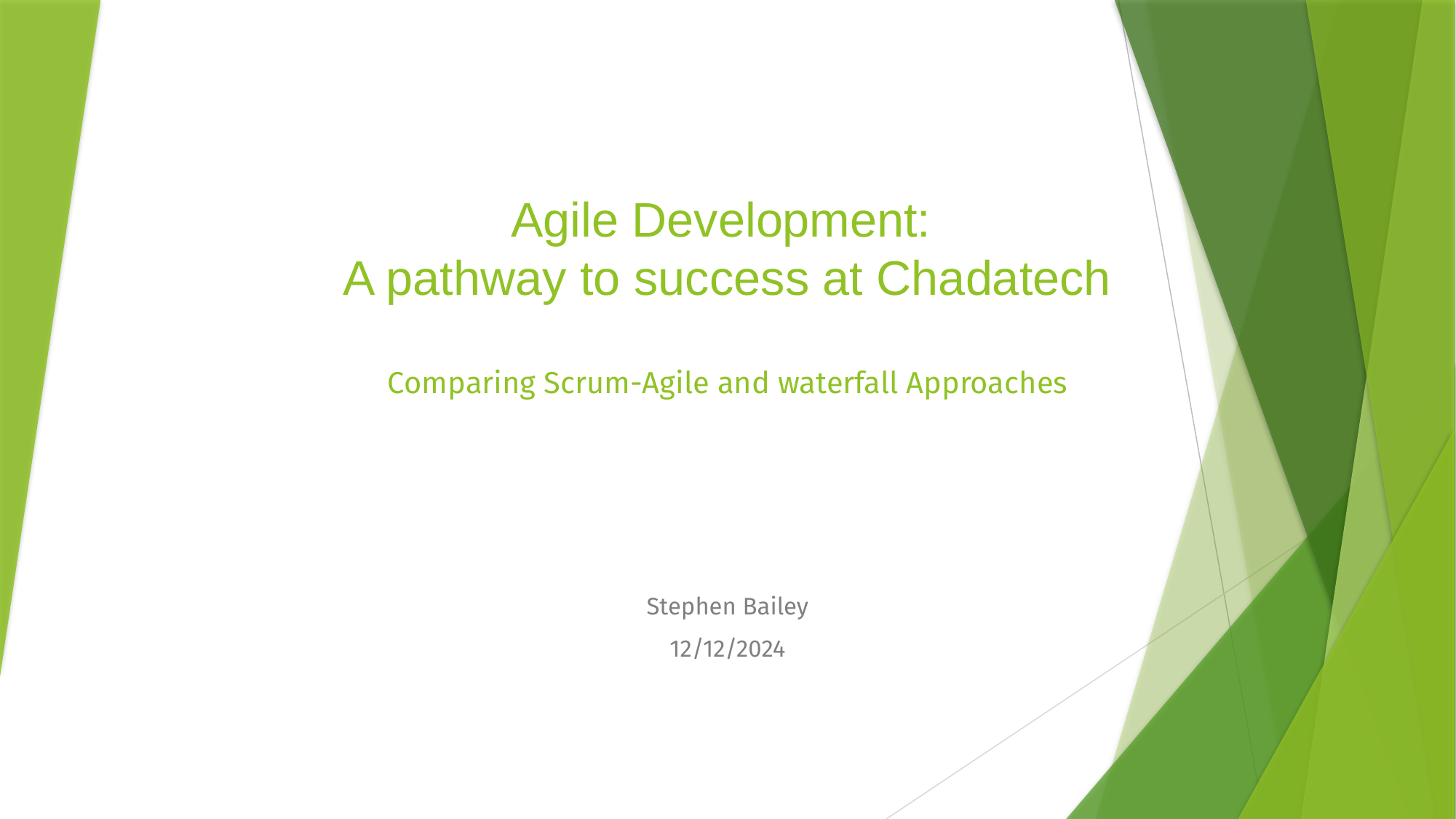

# Agile Development: A pathway to success at Chadatech Comparing Scrum-Agile and waterfall Approaches
Stephen Bailey
12/12/2024